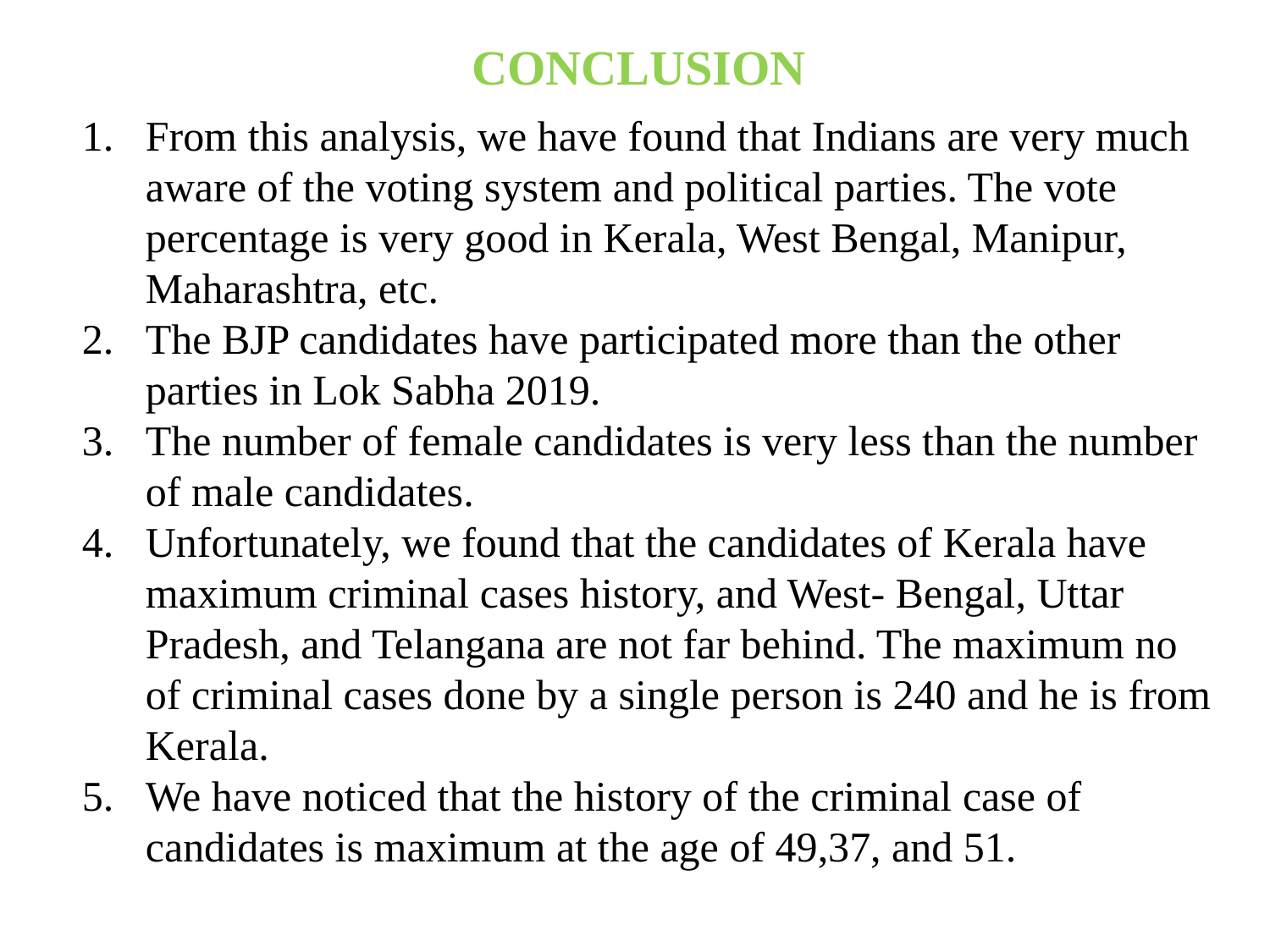

CONCLUSION
From this analysis, we have found that Indians are very much aware of the voting system and political parties. The vote percentage is very good in Kerala, West Bengal, Manipur, Maharashtra, etc.
The BJP candidates have participated more than the other parties in Lok Sabha 2019.
The number of female candidates is very less than the number of male candidates.
Unfortunately, we found that the candidates of Kerala have maximum criminal cases history, and West- Bengal, Uttar Pradesh, and Telangana are not far behind. The maximum no of criminal cases done by a single person is 240 and he is from Kerala.
We have noticed that the history of the criminal case of candidates is maximum at the age of 49,37, and 51.